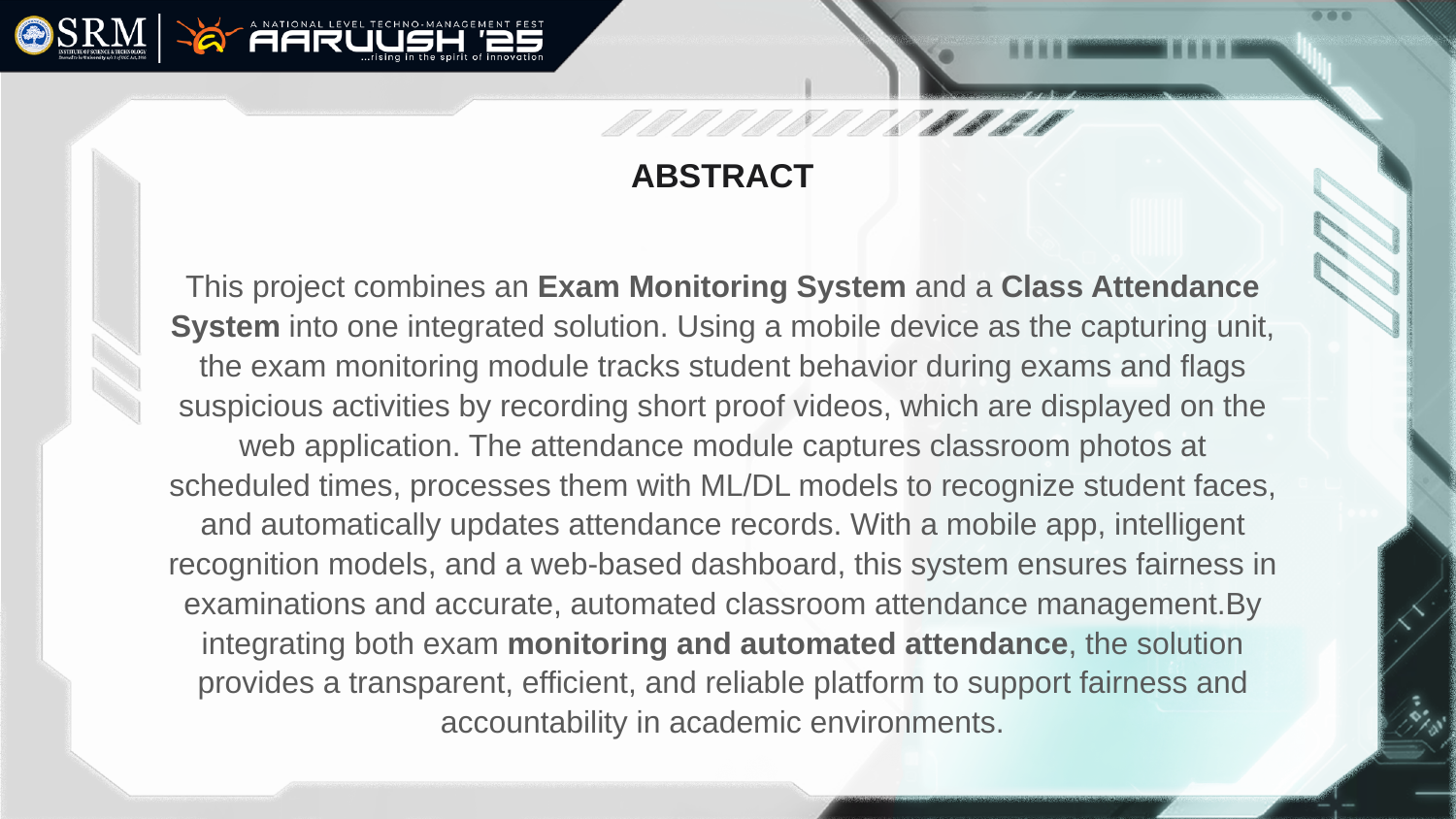

# ABSTRACT
This project combines an Exam Monitoring System and a Class Attendance System into one integrated solution. Using a mobile device as the capturing unit, the exam monitoring module tracks student behavior during exams and flags suspicious activities by recording short proof videos, which are displayed on the web application. The attendance module captures classroom photos at scheduled times, processes them with ML/DL models to recognize student faces, and automatically updates attendance records. With a mobile app, intelligent recognition models, and a web-based dashboard, this system ensures fairness in examinations and accurate, automated classroom attendance management.By integrating both exam monitoring and automated attendance, the solution provides a transparent, efficient, and reliable platform to support fairness and accountability in academic environments.